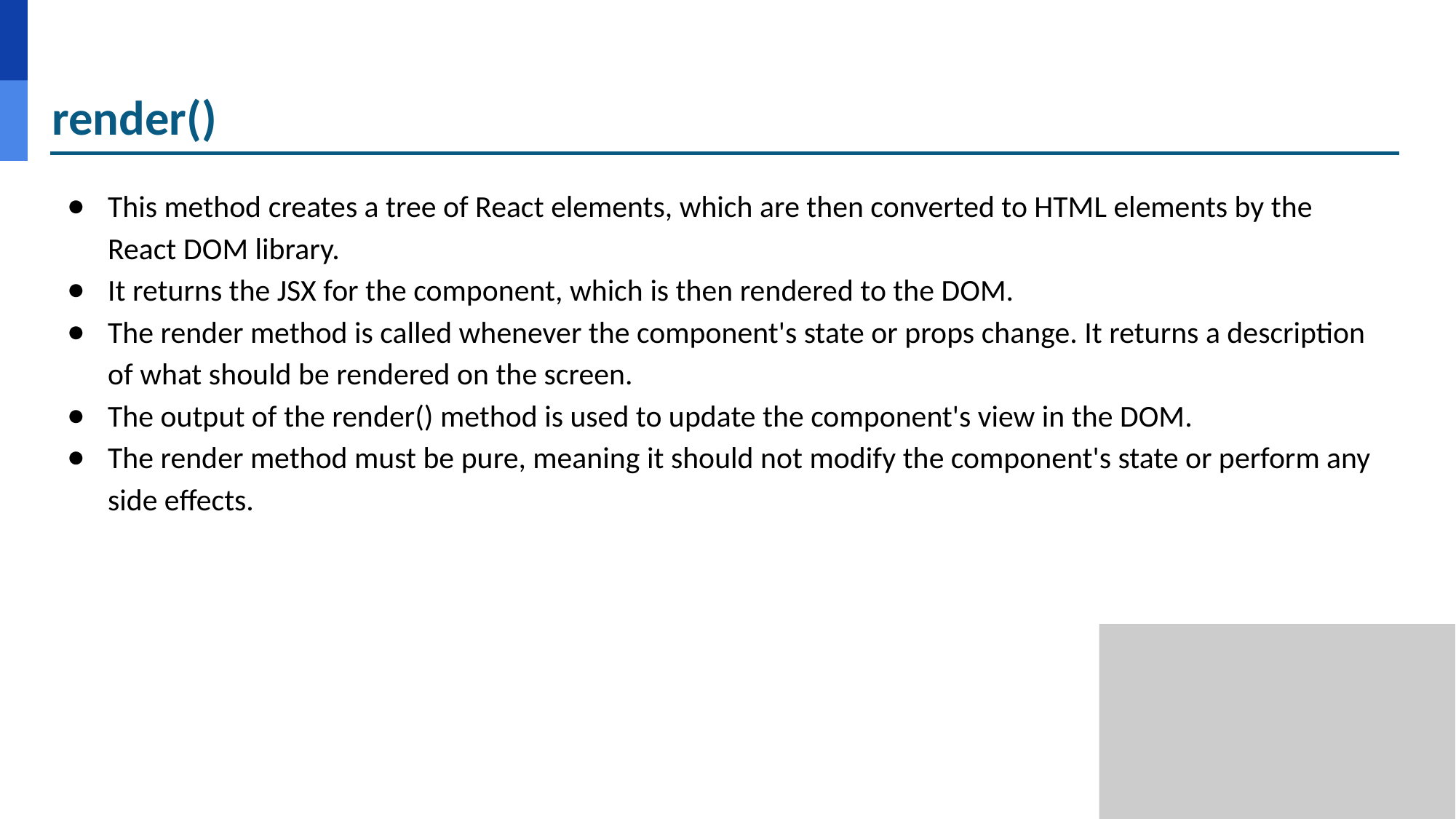

# render()
This method creates a tree of React elements, which are then converted to HTML elements by the React DOM library.
It returns the JSX for the component, which is then rendered to the DOM.
The render method is called whenever the component's state or props change. It returns a description of what should be rendered on the screen.
The output of the render() method is used to update the component's view in the DOM.
The render method must be pure, meaning it should not modify the component's state or perform any side effects.